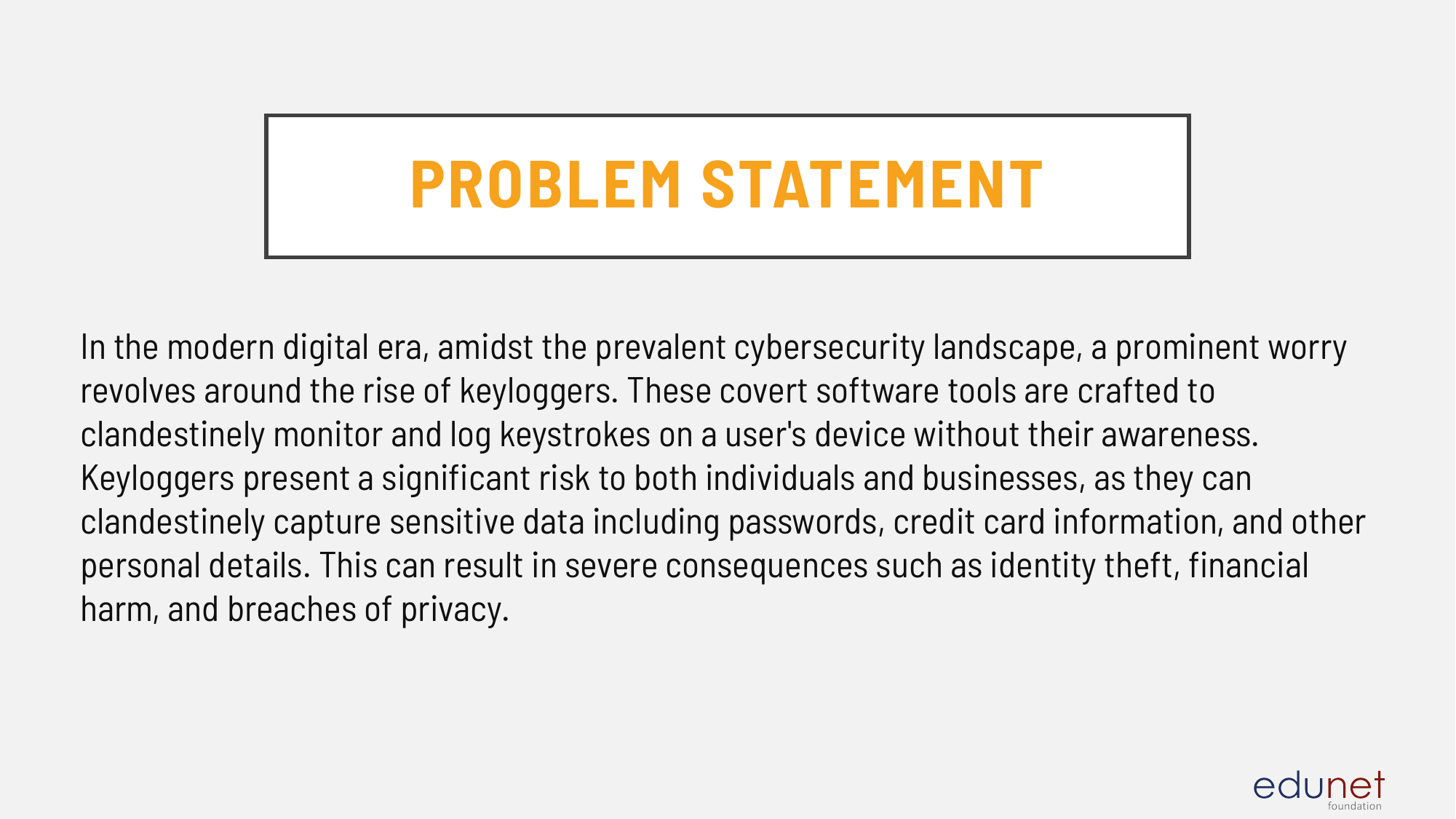

# Problem Statement
In the modern digital era, amidst the prevalent cybersecurity landscape, a prominent worry revolves around the rise of keyloggers. These covert software tools are crafted to clandestinely monitor and log keystrokes on a user's device without their awareness. Keyloggers present a significant risk to both individuals and businesses, as they can clandestinely capture sensitive data including passwords, credit card information, and other personal details. This can result in severe consequences such as identity theft, financial harm, and breaches of privacy.